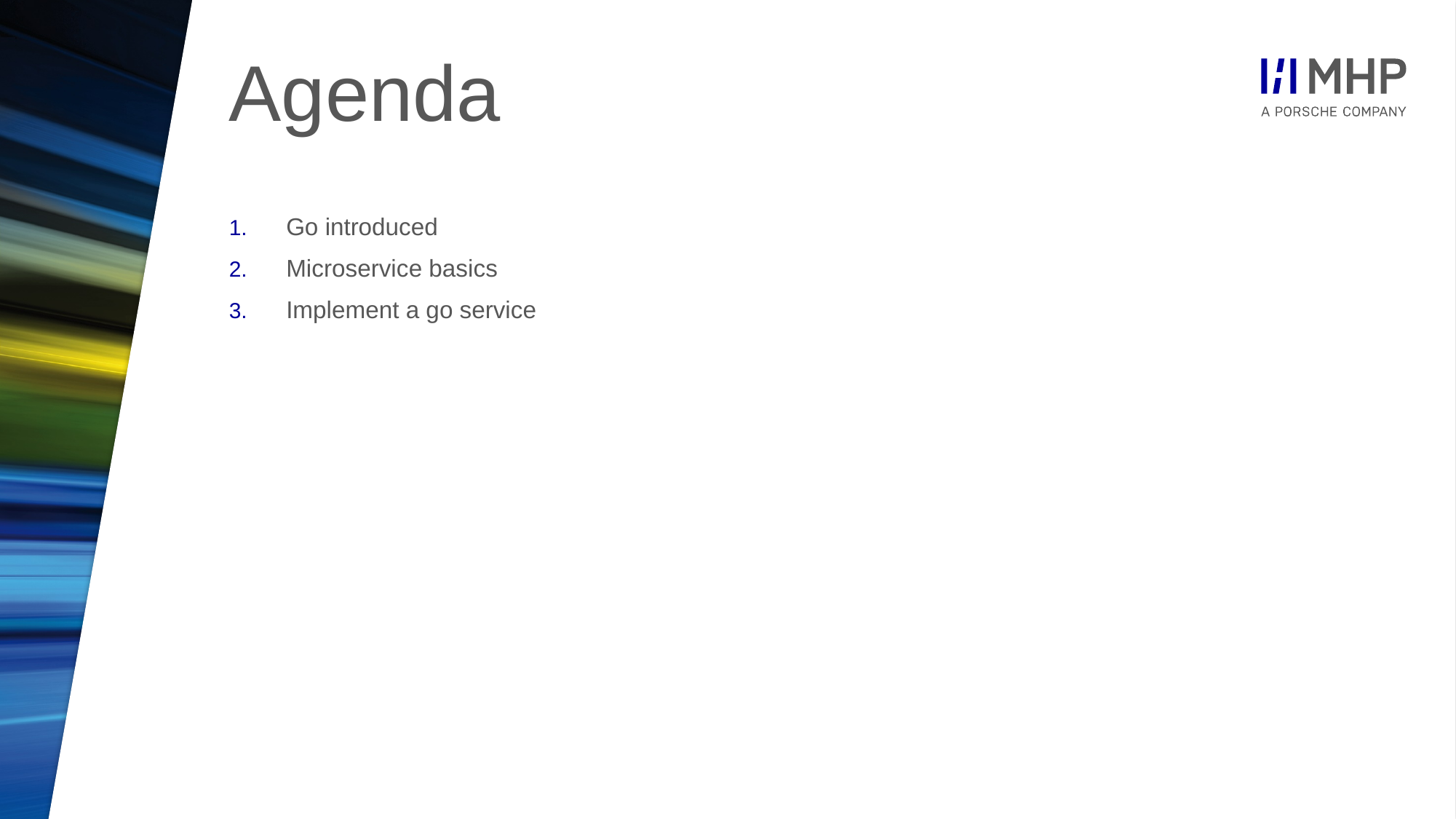

# Agenda
Go introduced
Microservice basics
Implement a go service
3
© MHP Management- und IT-Beratung GmbH
29.03.2021